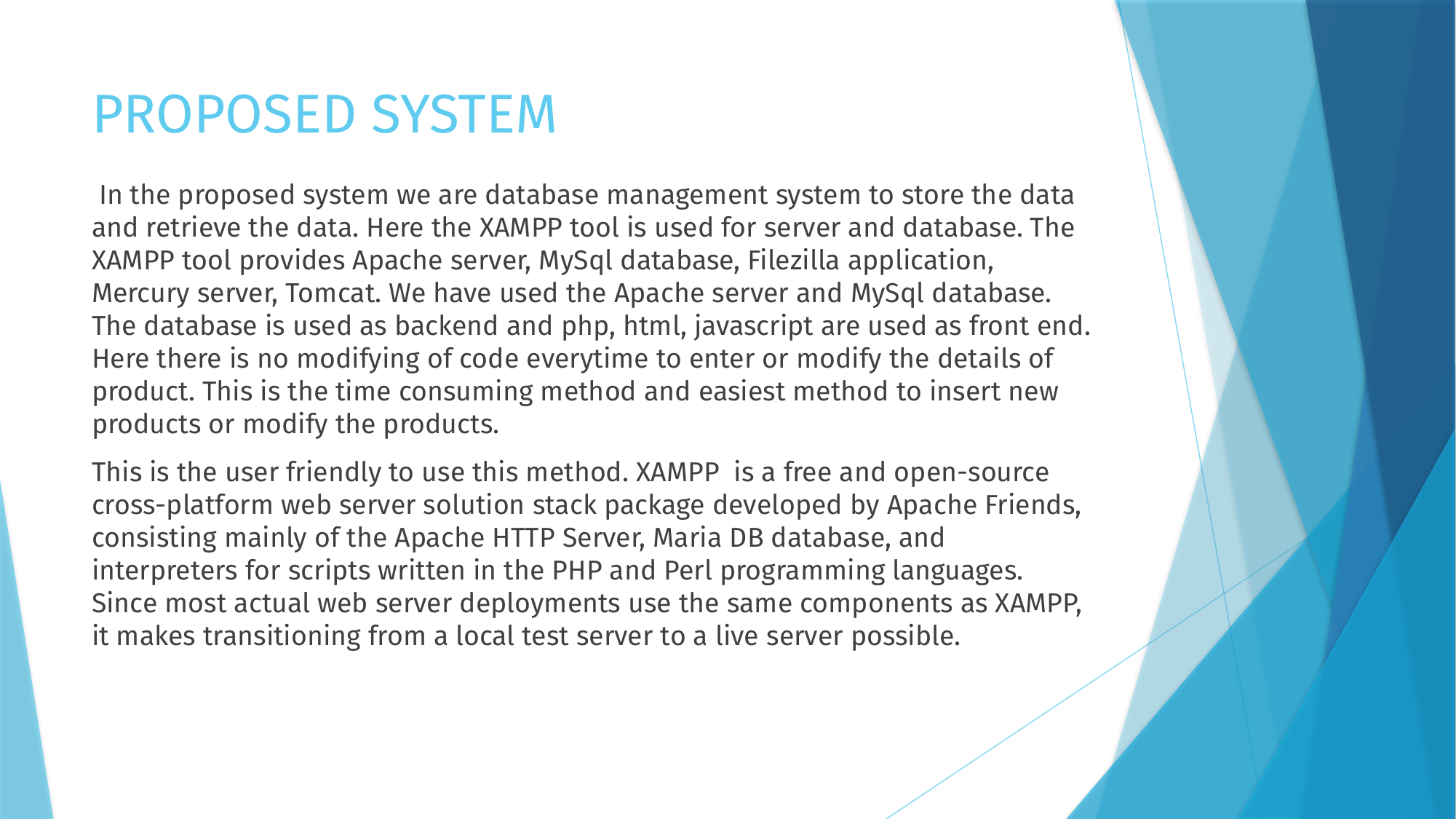

# PROPOSED SYSTEM
 In the proposed system we are database management system to store the data and retrieve the data. Here the XAMPP tool is used for server and database. The XAMPP tool provides Apache server, MySql database, Filezilla application, Mercury server, Tomcat. We have used the Apache server and MySql database. The database is used as backend and php, html, javascript are used as front end. Here there is no modifying of code everytime to enter or modify the details of product. This is the time consuming method and easiest method to insert new products or modify the products.
This is the user friendly to use this method. XAMPP  is a free and open-source cross-platform web server solution stack package developed by Apache Friends, consisting mainly of the Apache HTTP Server, Maria DB database, and interpreters for scripts written in the PHP and Perl programming languages. Since most actual web server deployments use the same components as XAMPP, it makes transitioning from a local test server to a live server possible.